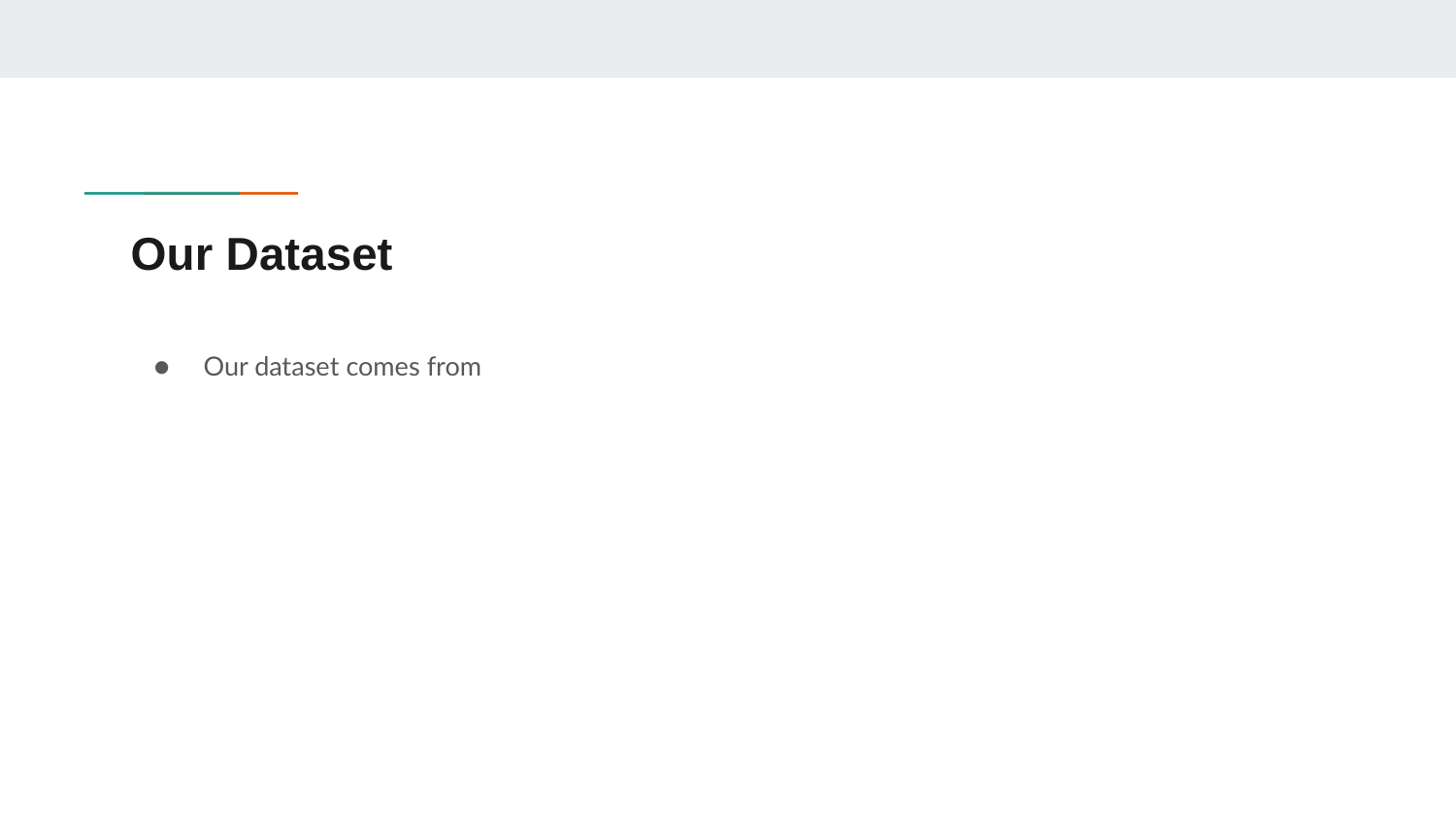

# Our Dataset
Our dataset comes from